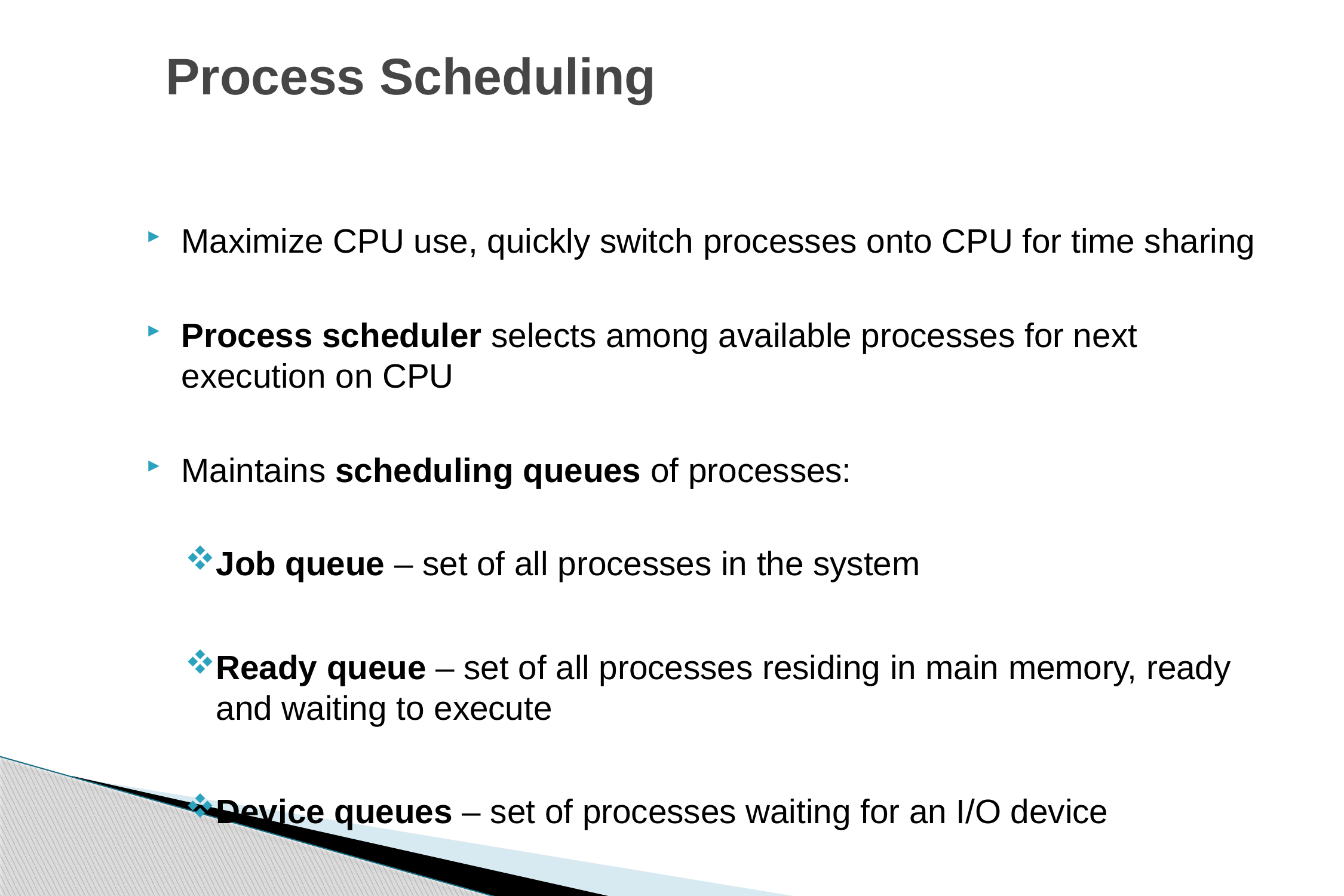

# Process Scheduling
Maximize CPU use, quickly switch processes onto CPU for time sharing

Process scheduler selects among available processes for next execution on CPU

Maintains scheduling queues of processes:

Job queue – set of all processes in the system

Ready queue – set of all processes residing in main memory, ready and waiting to execute

Device queues – set of processes waiting for an I/O device